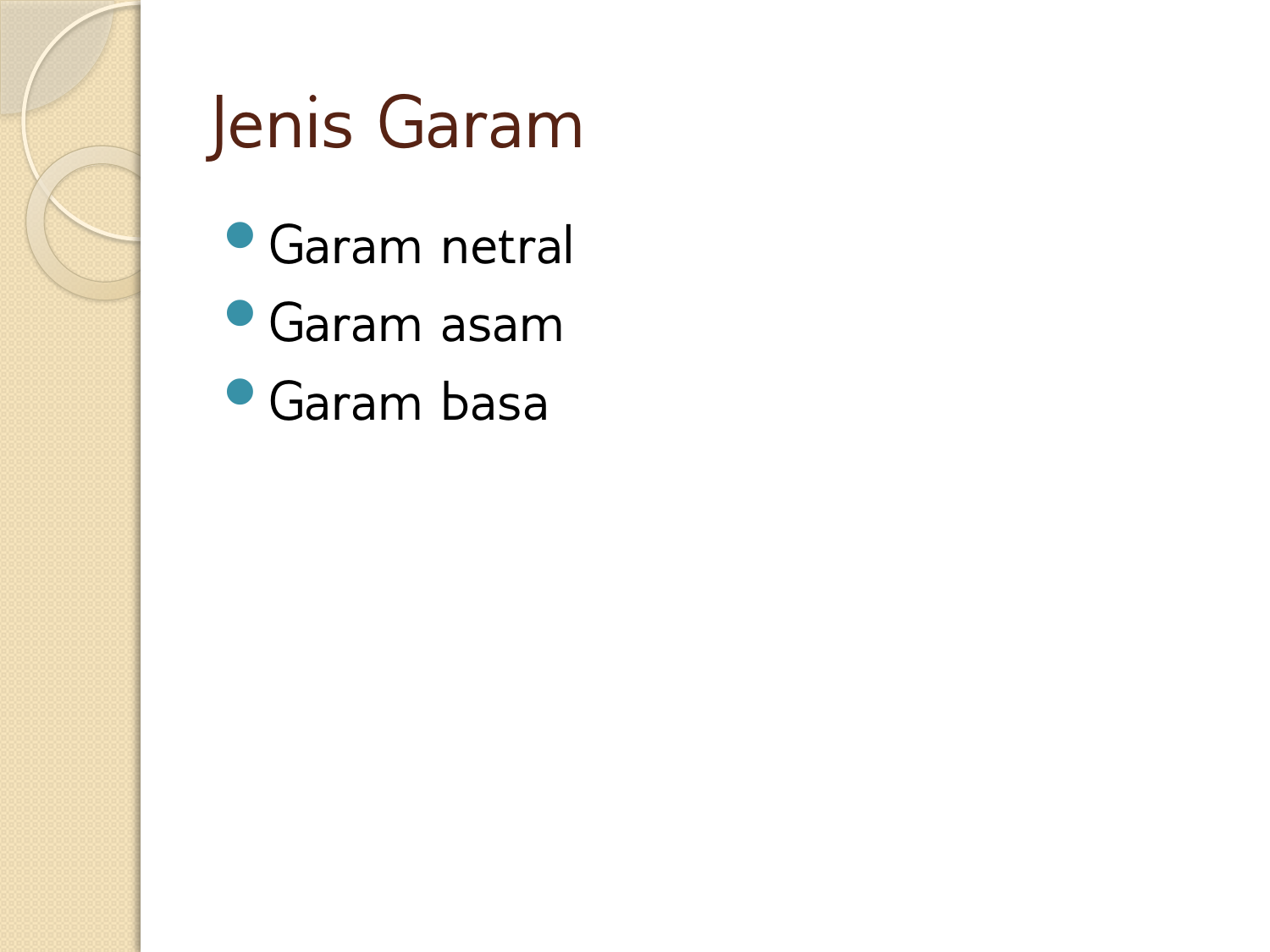

# Jenis Garam
Garam netral
Garam asam
Garam basa